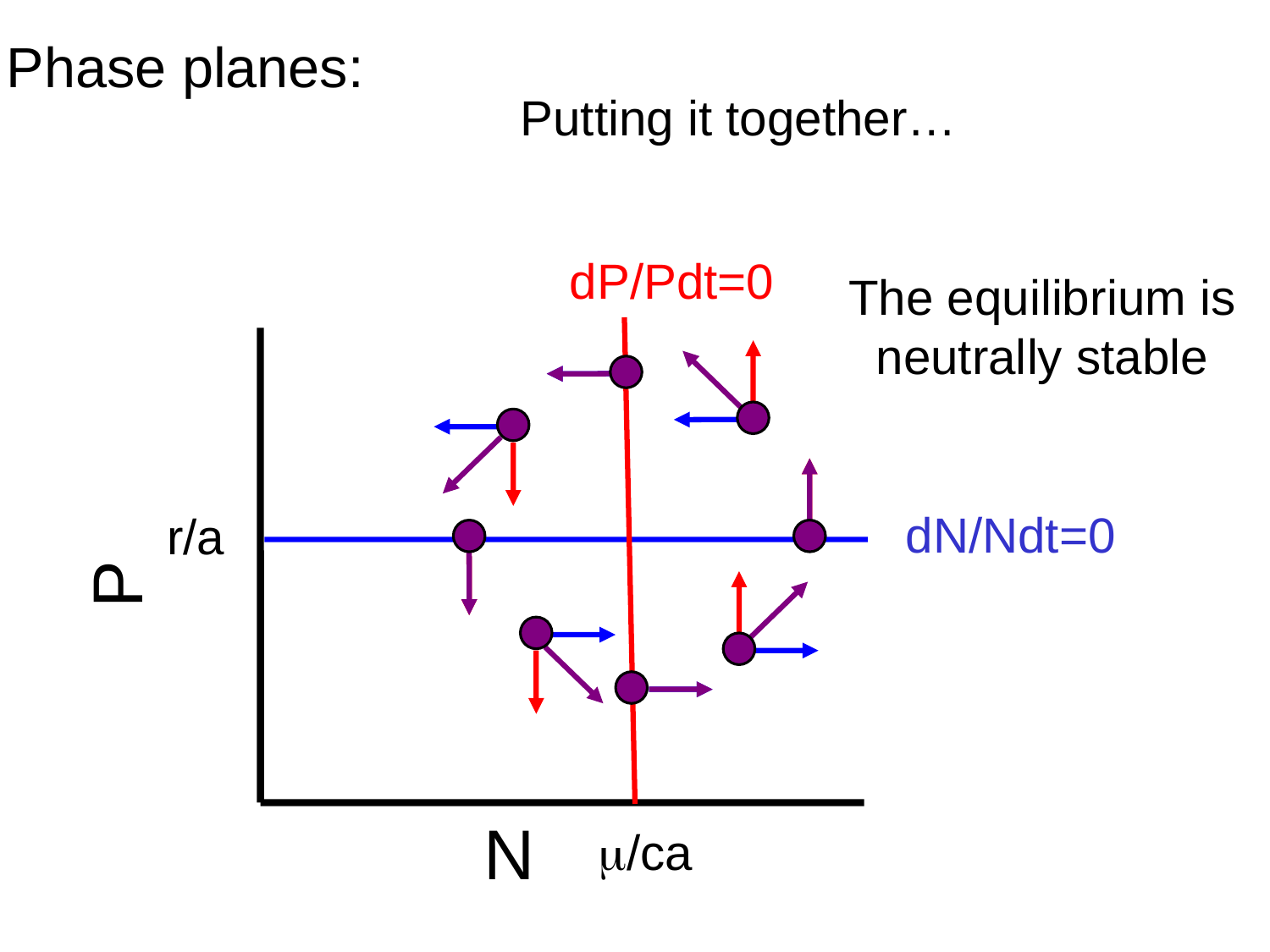

Phase planes:
Putting it together…
dP/Pdt=0
The equilibrium is
neutrally stable

P
N

dN/Ndt=0
r/a

μ/ca